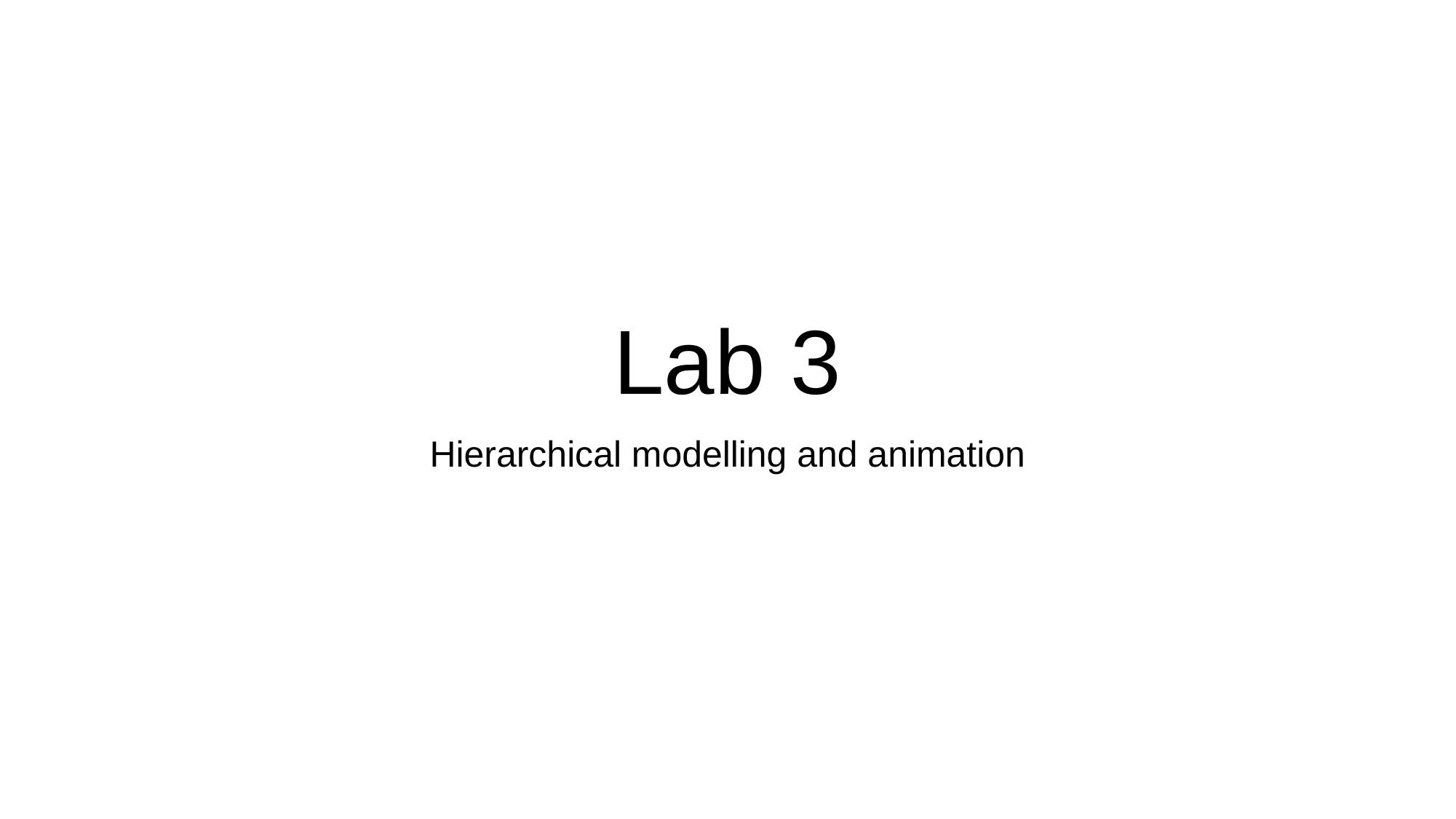

# Lab 3
Hierarchical modelling and animation